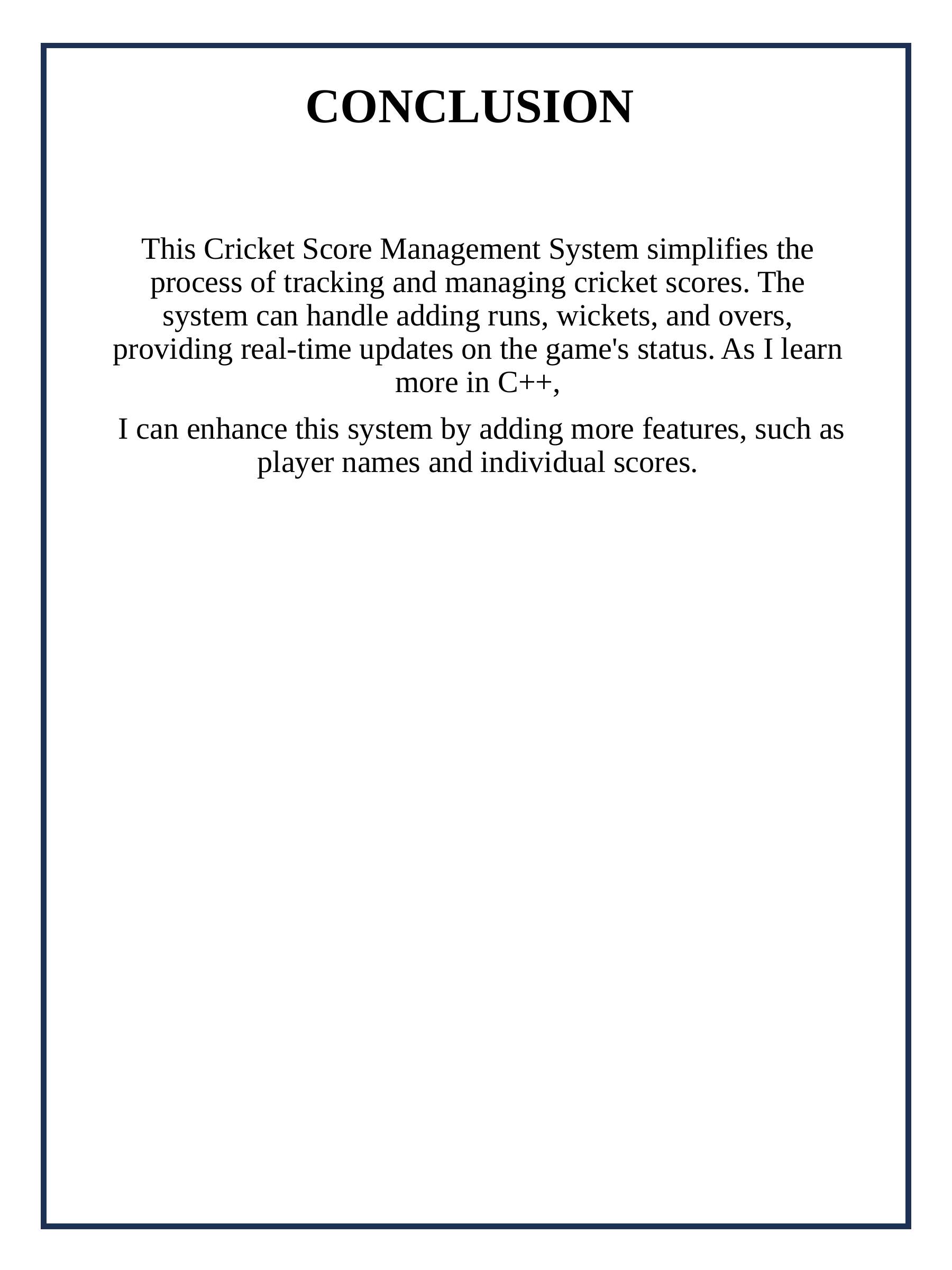

# CONCLUSION

This Cricket Score Management System simplifies the process of tracking and managing cricket scores. The system can handle adding runs, wickets, and overs, providing real-time updates on the game's status. As I learn more in C++,
 I can enhance this system by adding more features, such as player names and individual scores.